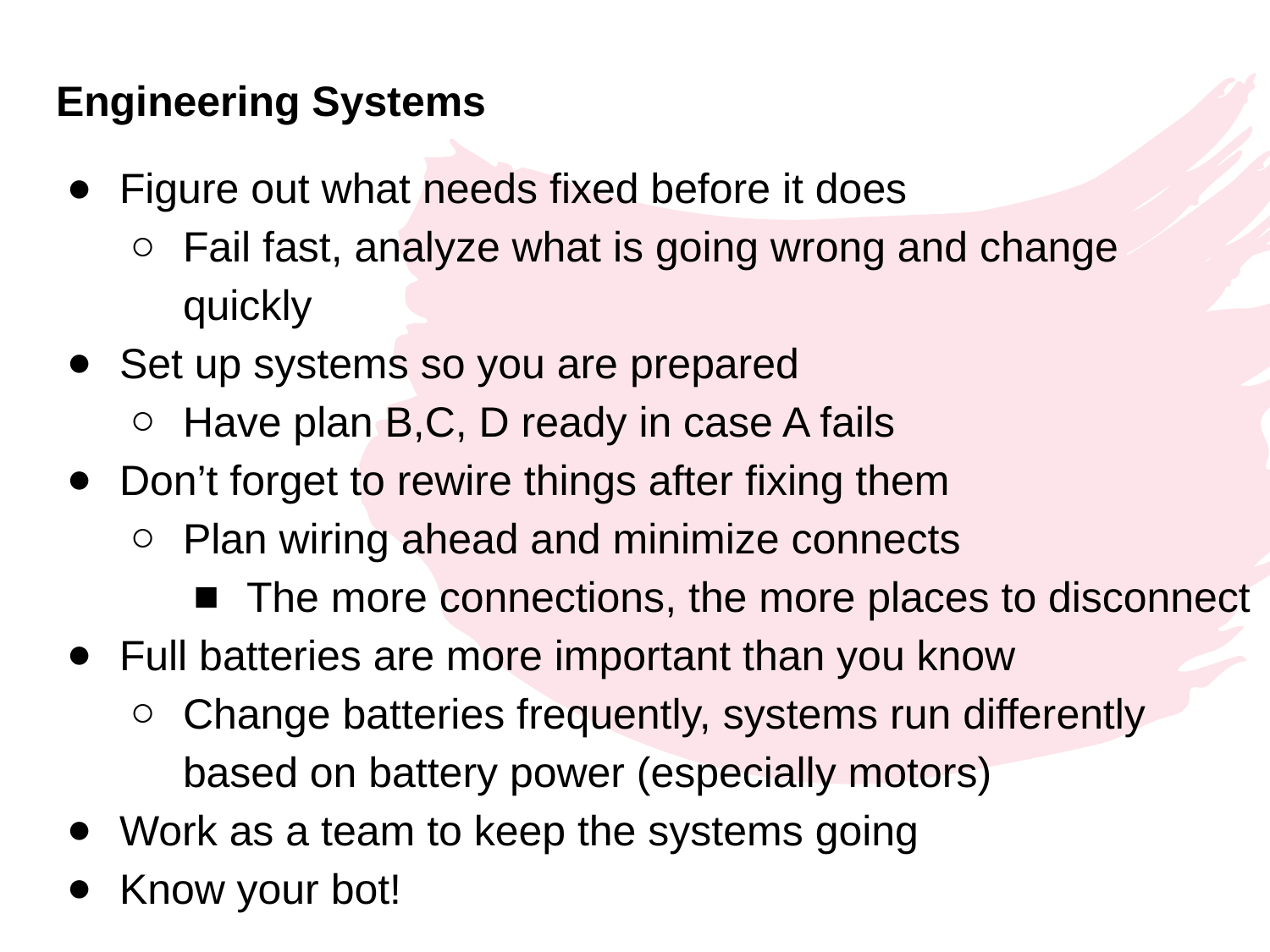

Engineering Systems
Figure out what needs fixed before it does
Fail fast, analyze what is going wrong and change quickly
Set up systems so you are prepared
Have plan B,C, D ready in case A fails
Don’t forget to rewire things after fixing them
Plan wiring ahead and minimize connects
The more connections, the more places to disconnect
Full batteries are more important than you know
Change batteries frequently, systems run differently based on battery power (especially motors)
Work as a team to keep the systems going
Know your bot!